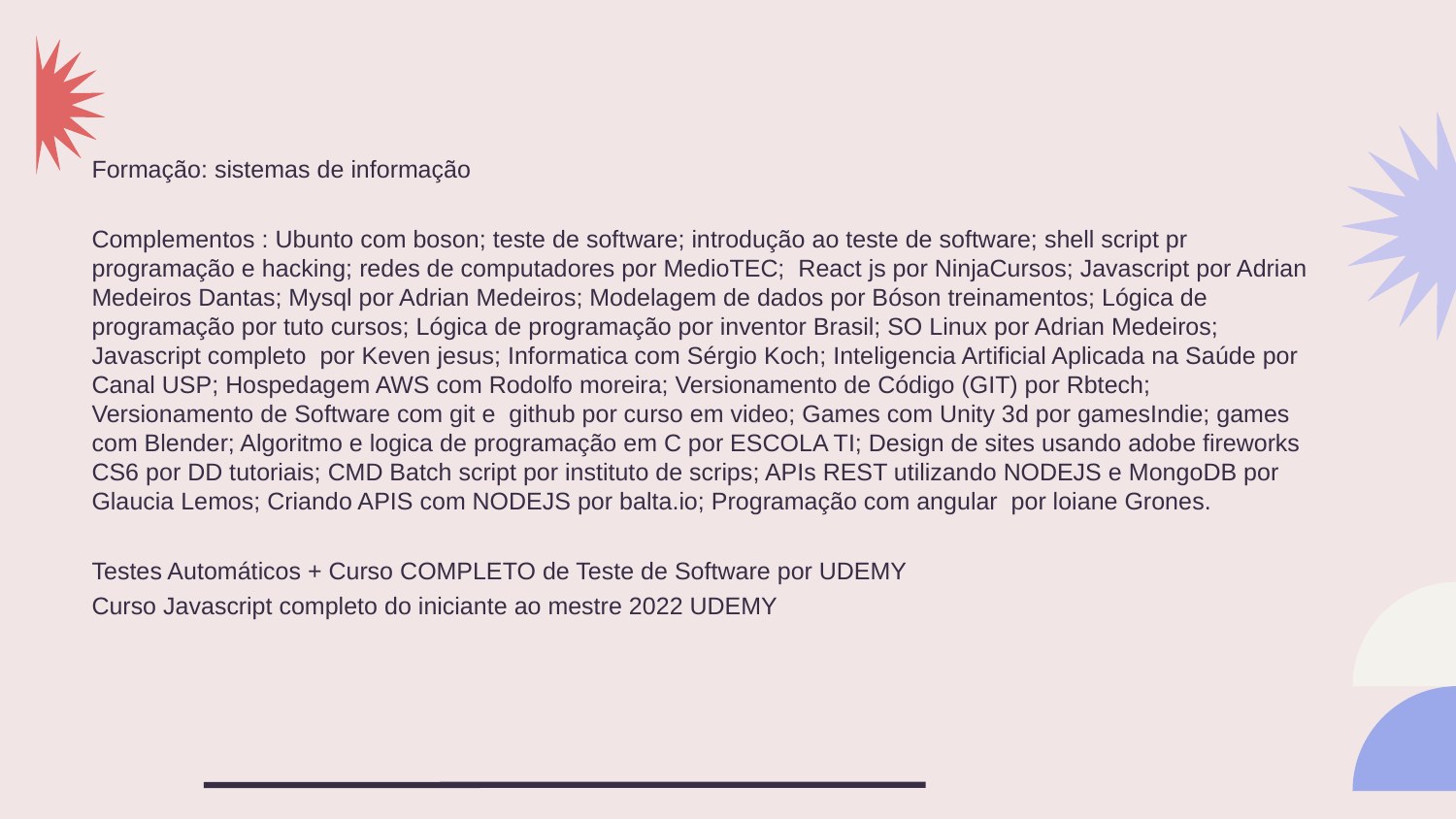

# Formação: sistemas de informação

Complementos : Ubunto com boson; teste de software; introdução ao teste de software; shell script pr programação e hacking; redes de computadores por MedioTEC;  React js por NinjaCursos; Javascript por Adrian Medeiros Dantas; Mysql por Adrian Medeiros; Modelagem de dados por Bóson treinamentos; Lógica de programação por tuto cursos; Lógica de programação por inventor Brasil; SO Linux por Adrian Medeiros; Javascript completo  por Keven jesus; Informatica com Sérgio Koch; Inteligencia Artificial Aplicada na Saúde por Canal USP; Hospedagem AWS com Rodolfo moreira; Versionamento de Código (GIT) por Rbtech; Versionamento de Software com git e  github por curso em video; Games com Unity 3d por gamesIndie; games com Blender; Algoritmo e logica de programação em C por ESCOLA TI; Design de sites usando adobe fireworks CS6 por DD tutoriais; CMD Batch script por instituto de scrips; APIs REST utilizando NODEJS e MongoDB por Glaucia Lemos; Criando APIS com NODEJS por balta.io; Programação com angular  por loiane Grones.

Testes Automáticos + Curso COMPLETO de Teste de Software por UDEMY
Curso Javascript completo do iniciante ao mestre 2022 UDEMY